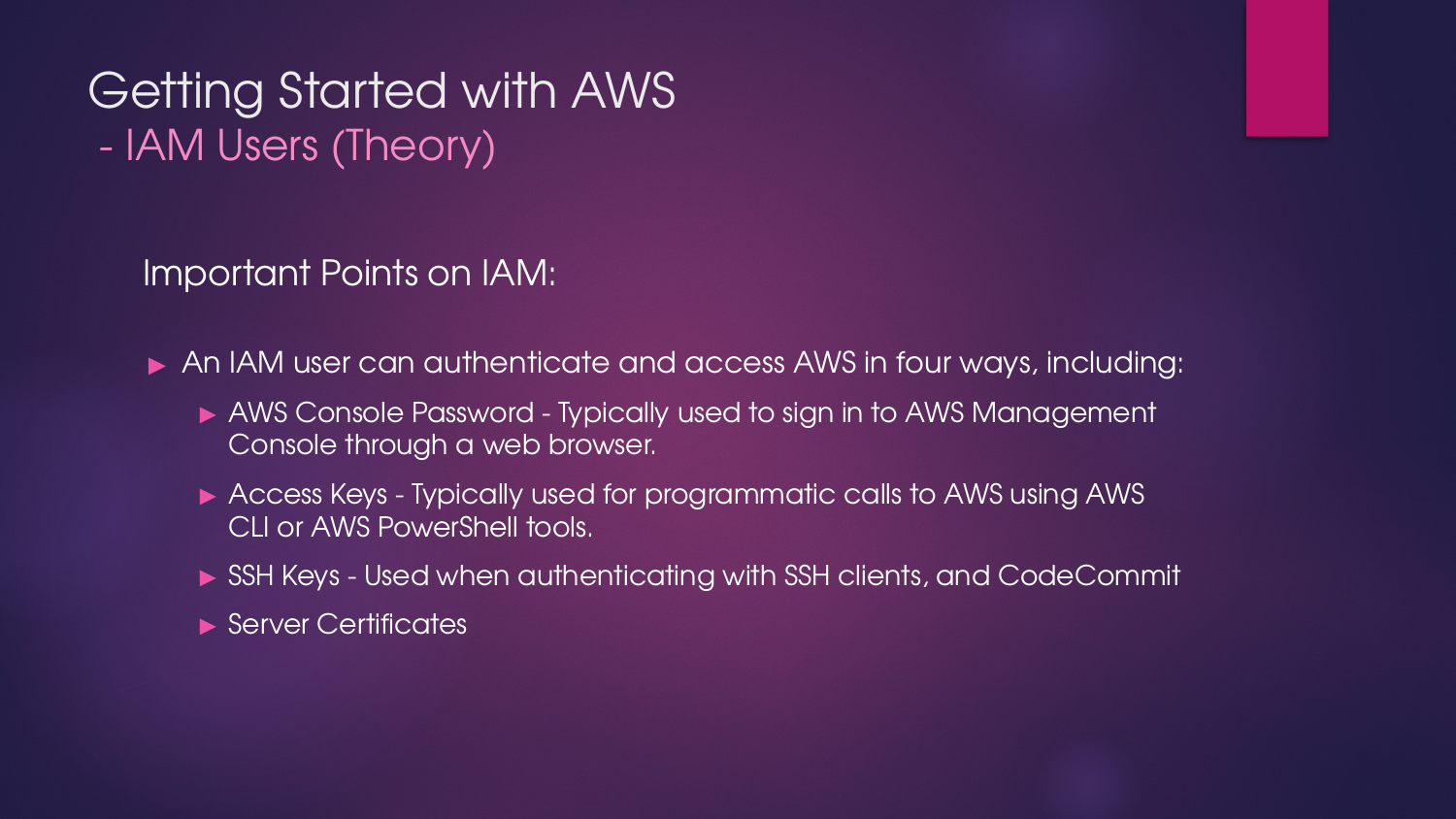

# Getting Started with AWS - IAM Users (Theory)
Important Points on IAM:
An IAM user can authenticate and access AWS in four ways, including:
AWS Console Password - Typically used to sign in to AWS Management Console through a web browser.
Access Keys - Typically used for programmatic calls to AWS using AWS CLI or AWS PowerShell tools.
SSH Keys - Used when authenticating with SSH clients, and CodeCommit
Server Certificates